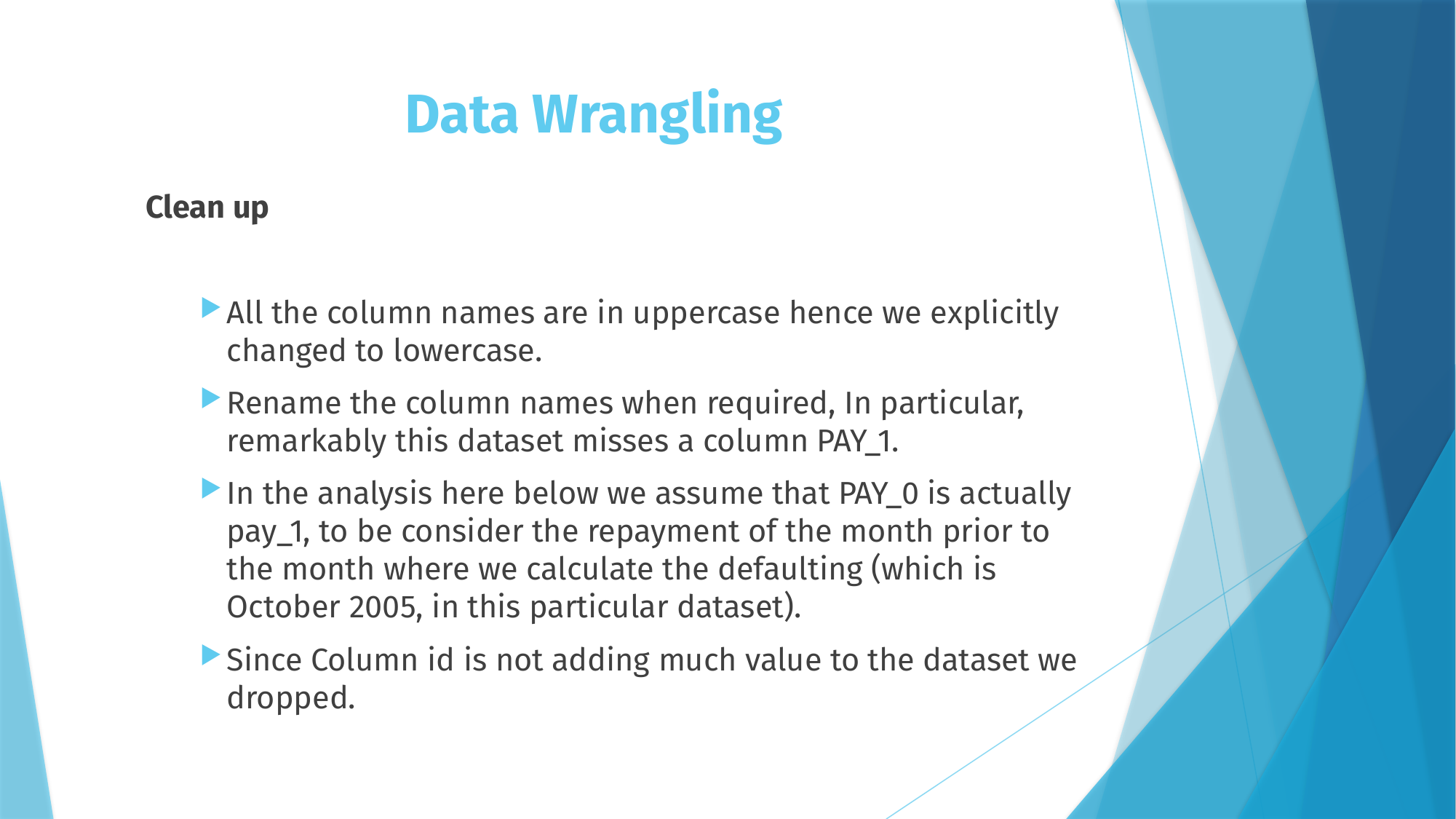

# Data Wrangling
Clean up

All the column names are in uppercase hence we explicitly changed to lowercase.
Rename the column names when required, In particular, remarkably this dataset misses a column PAY_1.
In the analysis here below we assume that PAY_0 is actually pay_1, to be consider the repayment of the month prior to the month where we calculate the defaulting (which is October 2005, in this particular dataset).
Since Column id is not adding much value to the dataset we dropped.